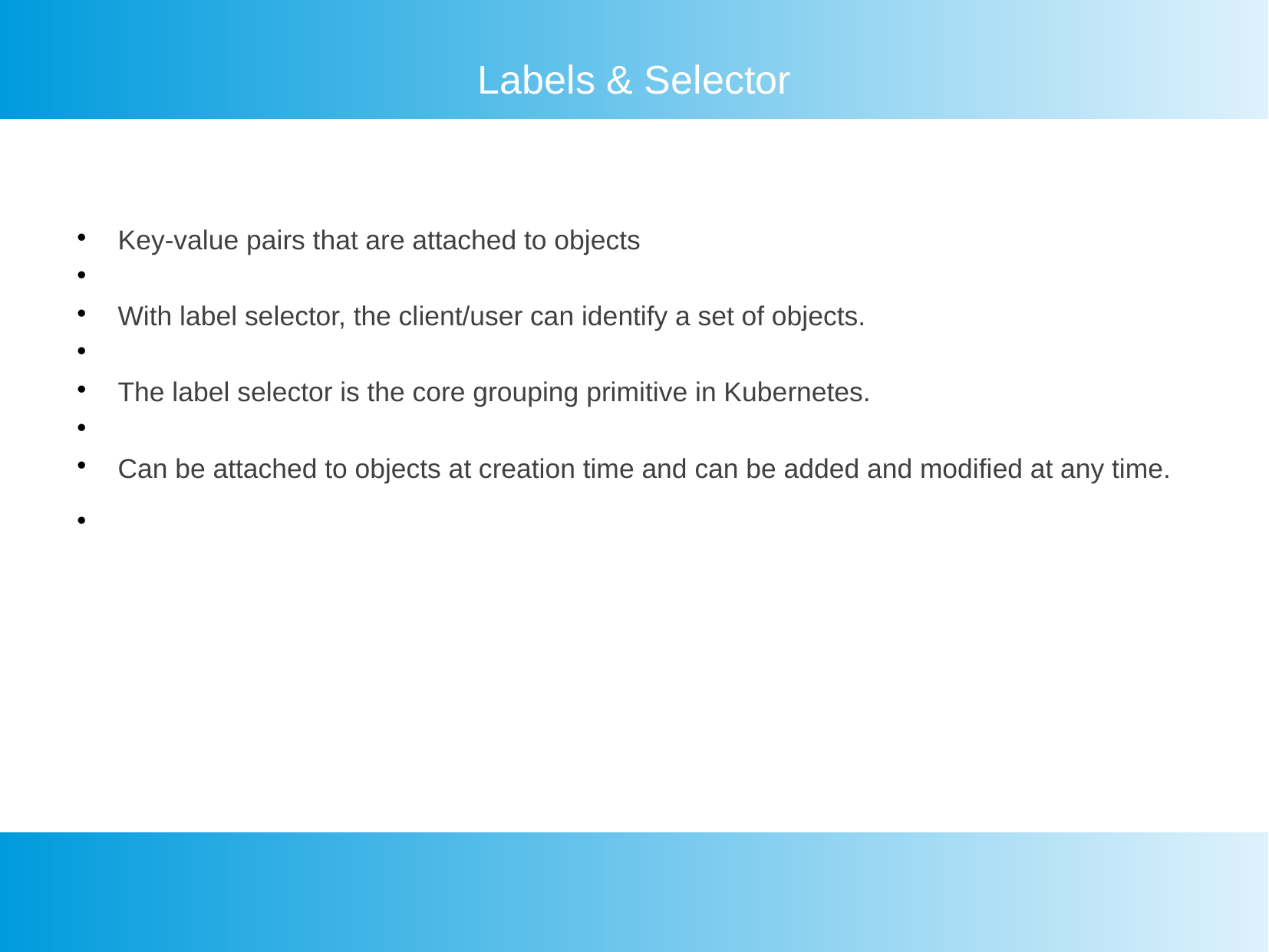

Labels & Selector
Key-value pairs that are attached to objects

With label selector, the client/user can identify a set of objects.

The label selector is the core grouping primitive in Kubernetes.

Can be attached to objects at creation time and can be added and modified at any time.